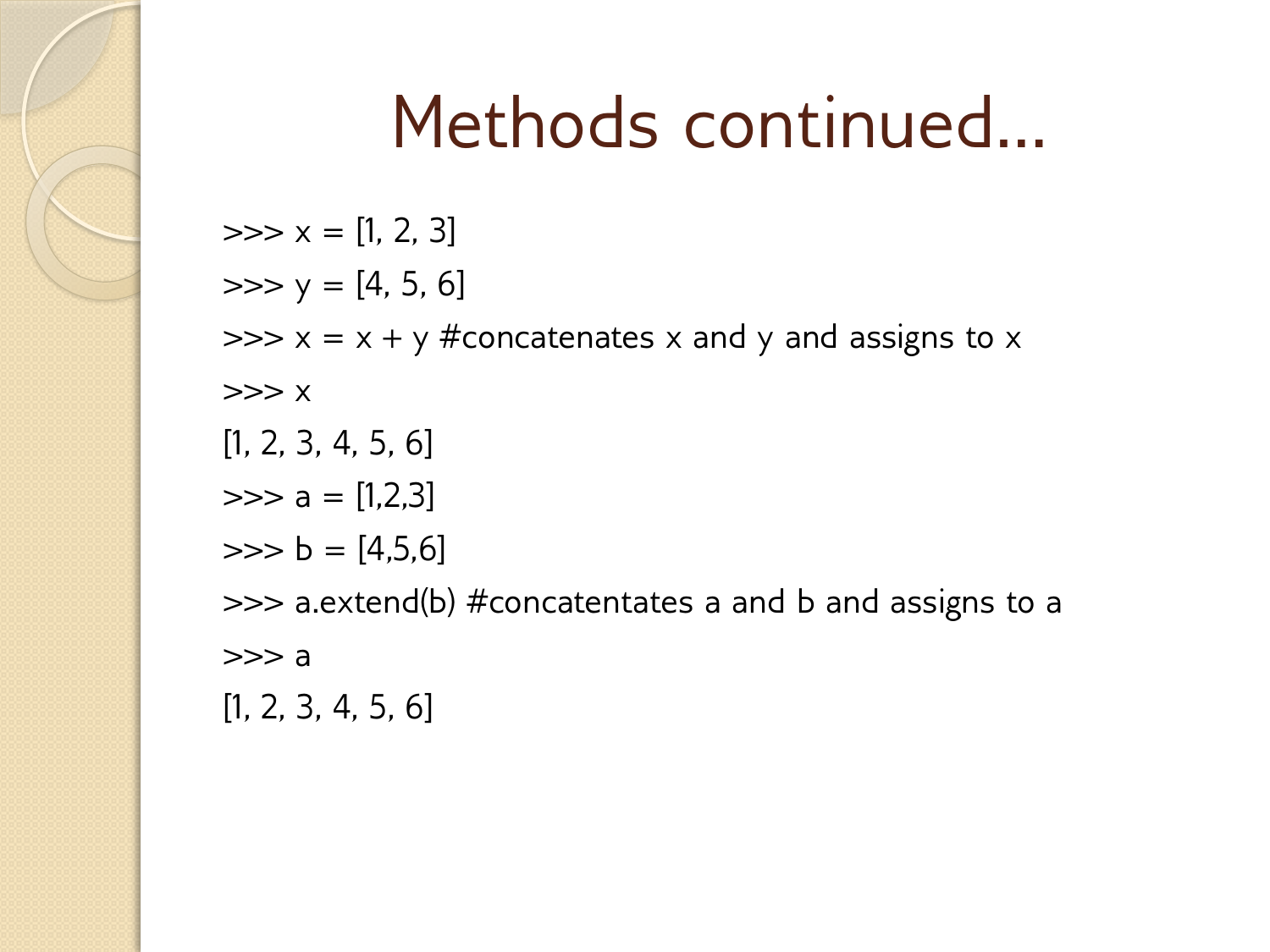

# Methods continued…
>>> x = [1, 2, 3]
>>> y = [4, 5, 6]
>>> x = x + y #concatenates x and y and assigns to x
>>> x
[1, 2, 3, 4, 5, 6]
>>> a = [1,2,3]
>>> b = [4,5,6]
>>> a.extend(b) #concatentates a and b and assigns to a
>>> a
[1, 2, 3, 4, 5, 6]